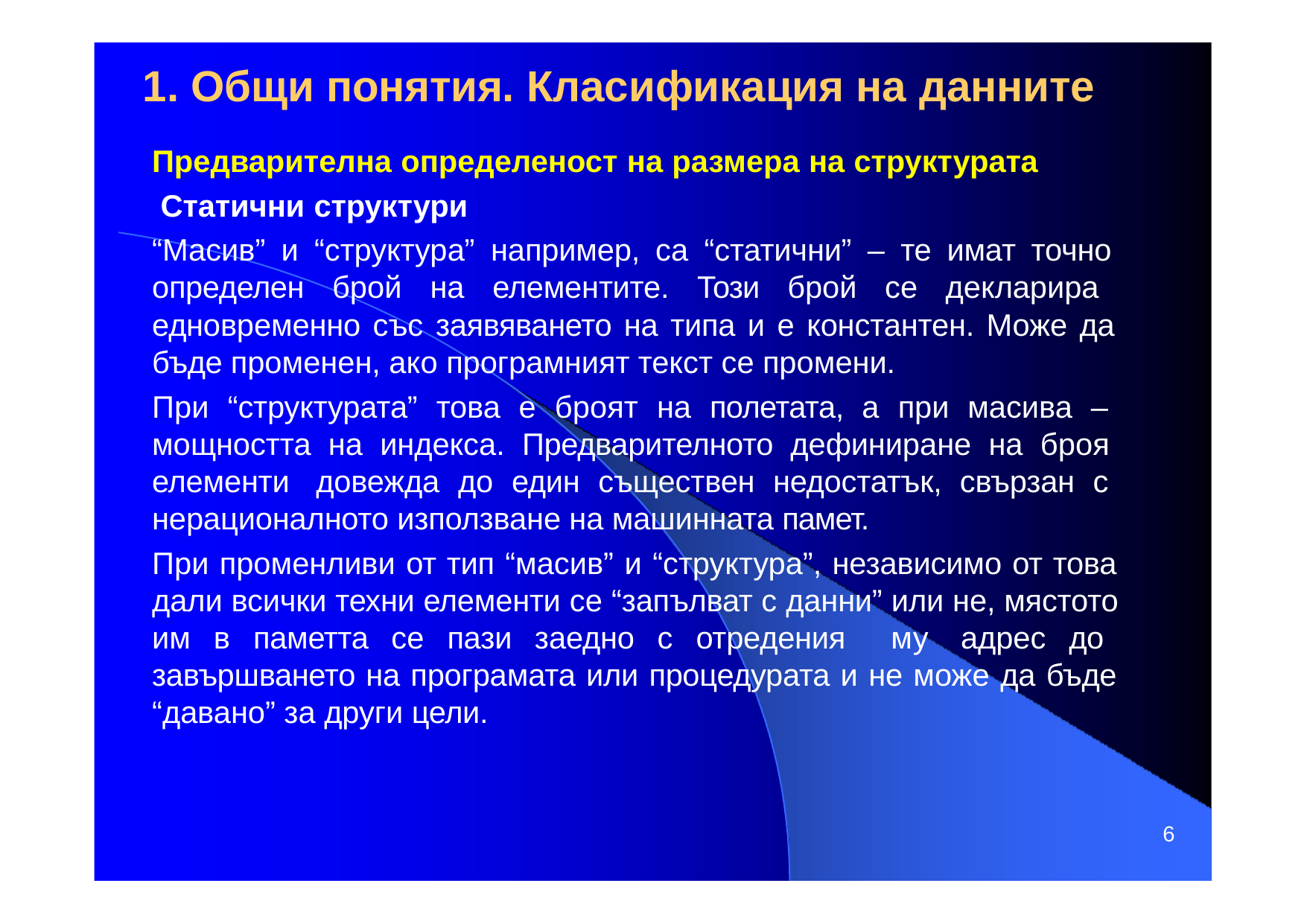

# 1. Общи понятия. Класификация на данните
Предварителна определеност на размера на структурата  Статични структури
“Масив” и “структура” например, са “статични” – те имат точно  определен брой на елементите. Този брой се декларира  едновременно със заявяването на типа и е константен. Може да  бъде променен, ако програмният текст се промени.
При “структурата” това е броят на полетата, а при масива –  мощността на индекса. Предварителното дефиниране на броя  елементи довежда до един съществен недостатък, свързан с  нерационалното използване на машинната памет.
При променливи от тип “масив” и “структура”, независимо от това  дали всички техни елементи се “запълват с данни” или не, мястото  им в паметта се пази заедно с отредения  му адрес до  завършването на програмата или процедурата и не може да бъде  “давано” за други цели.
6